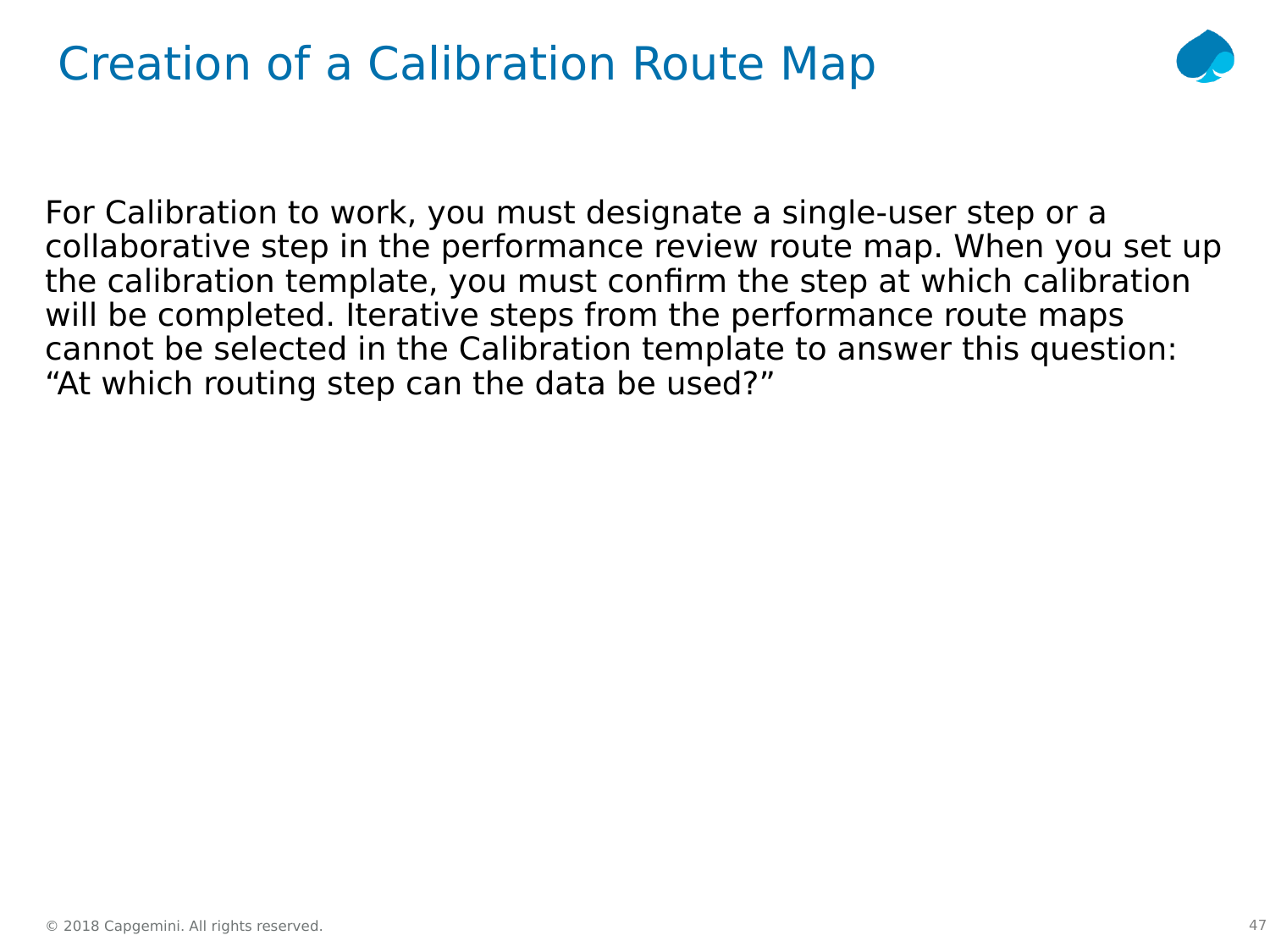

# Creation of a Calibration Route Map
For Calibration to work, you must designate a single-user step or a collaborative step in the performance review route map. When you set up the calibration template, you must confirm the step at which calibration will be completed. Iterative steps from the performance route maps cannot be selected in the Calibration template to answer this question: “At which routing step can the data be used?”